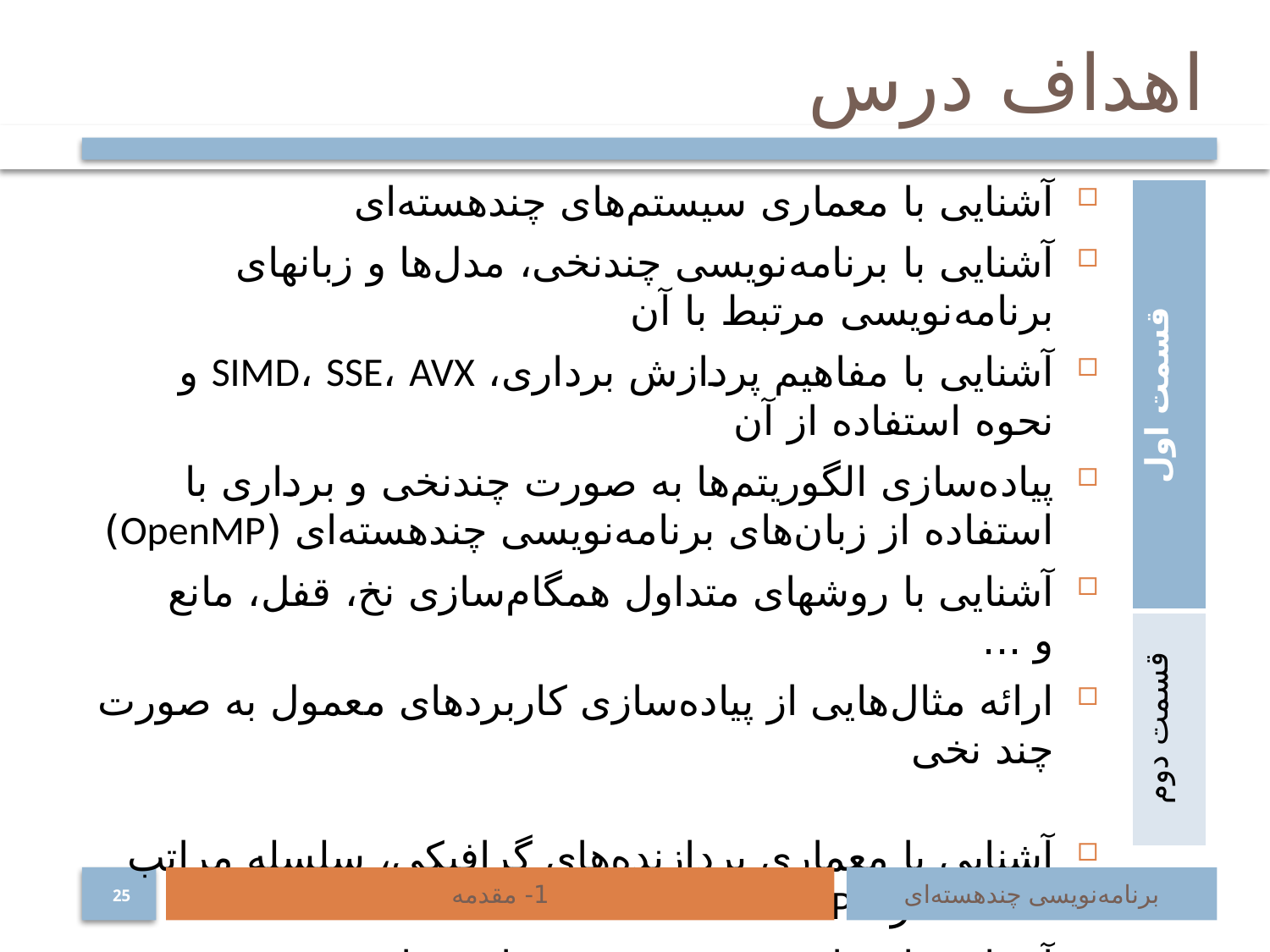

# اهداف درس
آشنایی با معماری سیستم‌های چند‌هسته‌ای
آشنایی با برنامه‌نویسی چندنخی، مدل‌ها و زبانهای برنامه‌نویسی مرتبط با آن
آشنایی با مفاهیم پردازش برداری، SIMD، SSE، AVX و نحوه استفاده از آن
پیاده‌سازی الگوریتم‌ها به صورت چند‌نخی و برداری با استفاده از زبان‌های برنامه‌نویسی چند‌هسته‌ای (OpenMP)
آشنایی با روشهای متداول همگام‌سازی نخ، قفل، مانع و ...
ارائه مثال‌هایی از پیاده‌سازی کاربردهای معمول به صورت چند نخی

آشنایی با معماری پردازنده‌های گرافیکی، سلسله مراتب حافظه در GPU
آشنایی با برنامه‌نویسی GPU و زبان برنامه‌نویسی CUDA
ارائه مثال‌هایی از پیاده‌سازی کاربردهای معمول در GPU
| قسمت اول |
| --- |
| قسمت دوم |
1- مقدمه
برنامه‌نویسی چند‌هسته‌ای
25